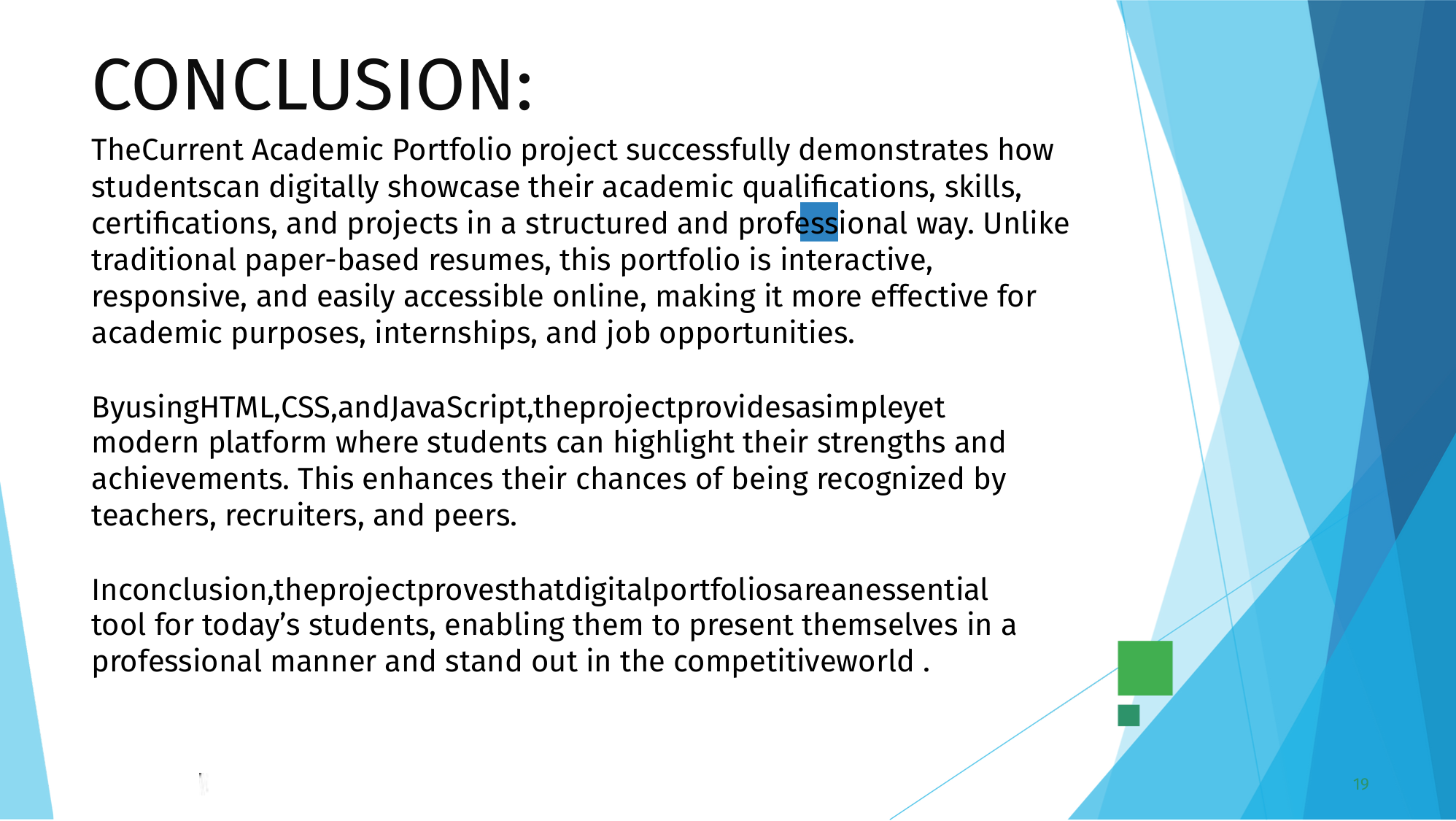

CONCLUSION:

TheCurrent Academic Portfolio project successfully demonstrates how
studentscan digitally showcase their academic qualifications, skills, certifications, and projects in a structured and professional way. Unlike traditional paper-based resumes, this portfolio is interactive, responsive, and easily accessible online, making it more effective for academic purposes, internships, and job opportunities.

ByusingHTML,CSS,andJavaScript,theprojectprovidesasimpleyet

modern platform where students can highlight their strengths and achievements. This enhances their chances of being recognized by teachers, recruiters, and peers.

Inconclusion,theprojectprovesthatdigitalportfoliosareanessential

tool for today’s students, enabling them to present themselves in a professional manner and stand out in the competitiveworld .
19